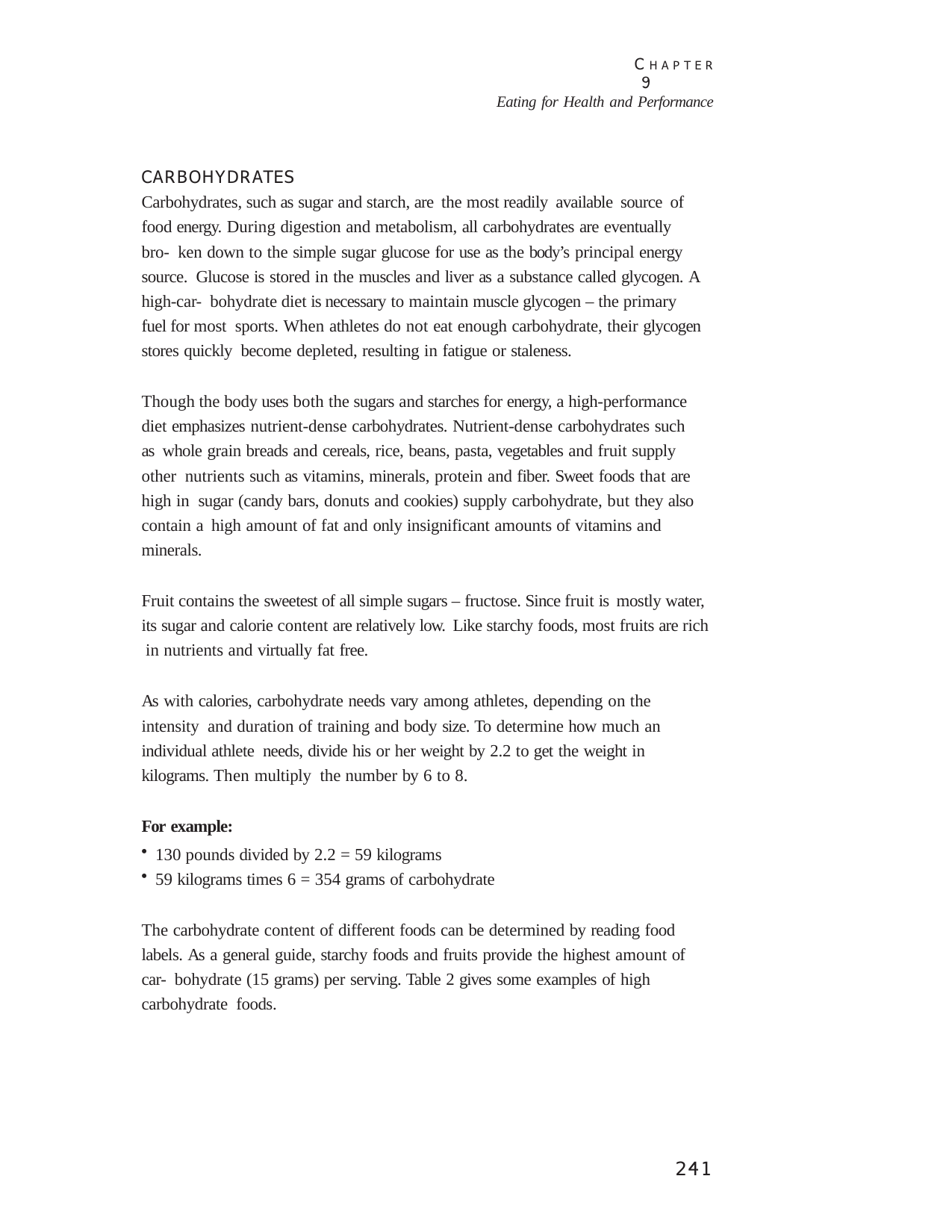

C H A P T E R   9
Eating for Health and Performance
CARBOHYDRATES
Carbohydrates, such as sugar and starch, are the most readily available source of  food energy. During digestion and metabolism, all carbohydrates are eventually bro-  ken down to the simple sugar glucose for use as the body’s principal energy source.  Glucose is stored in the muscles and liver as a substance called glycogen. A high-car-  bohydrate diet is necessary to maintain muscle glycogen – the primary fuel for most  sports. When athletes do not eat enough carbohydrate, their glycogen stores quickly  become depleted, resulting in fatigue or staleness.

Though the body uses both the sugars and starches for energy, a high-performance  diet emphasizes nutrient-dense carbohydrates. Nutrient-dense carbohydrates such as  whole grain breads and cereals, rice, beans, pasta, vegetables and fruit supply other  nutrients such as vitamins, minerals, protein and fiber. Sweet foods that are high in  sugar (candy bars, donuts and cookies) supply carbohydrate, but they also contain a  high amount of fat and only insignificant amounts of vitamins and minerals.

Fruit contains the sweetest of all simple sugars – fructose. Since fruit is mostly water,  its sugar and calorie content are relatively low. Like starchy foods, most fruits are rich  in nutrients and virtually fat free.

As with calories, carbohydrate needs vary among athletes, depending on the intensity  and duration of training and body size. To determine how much an individual athlete  needs, divide his or her weight by 2.2 to get the weight in kilograms. Then multiply  the number by 6 to 8.

For example:
130 pounds divided by 2.2 = 59 kilograms
59 kilograms times 6 = 354 grams of carbohydrate

The carbohydrate content of different foods can be determined by reading food  labels. As a general guide, starchy foods and fruits provide the highest amount of car-  bohydrate (15 grams) per serving. Table 2 gives some examples of high carbohydrate  foods.
241